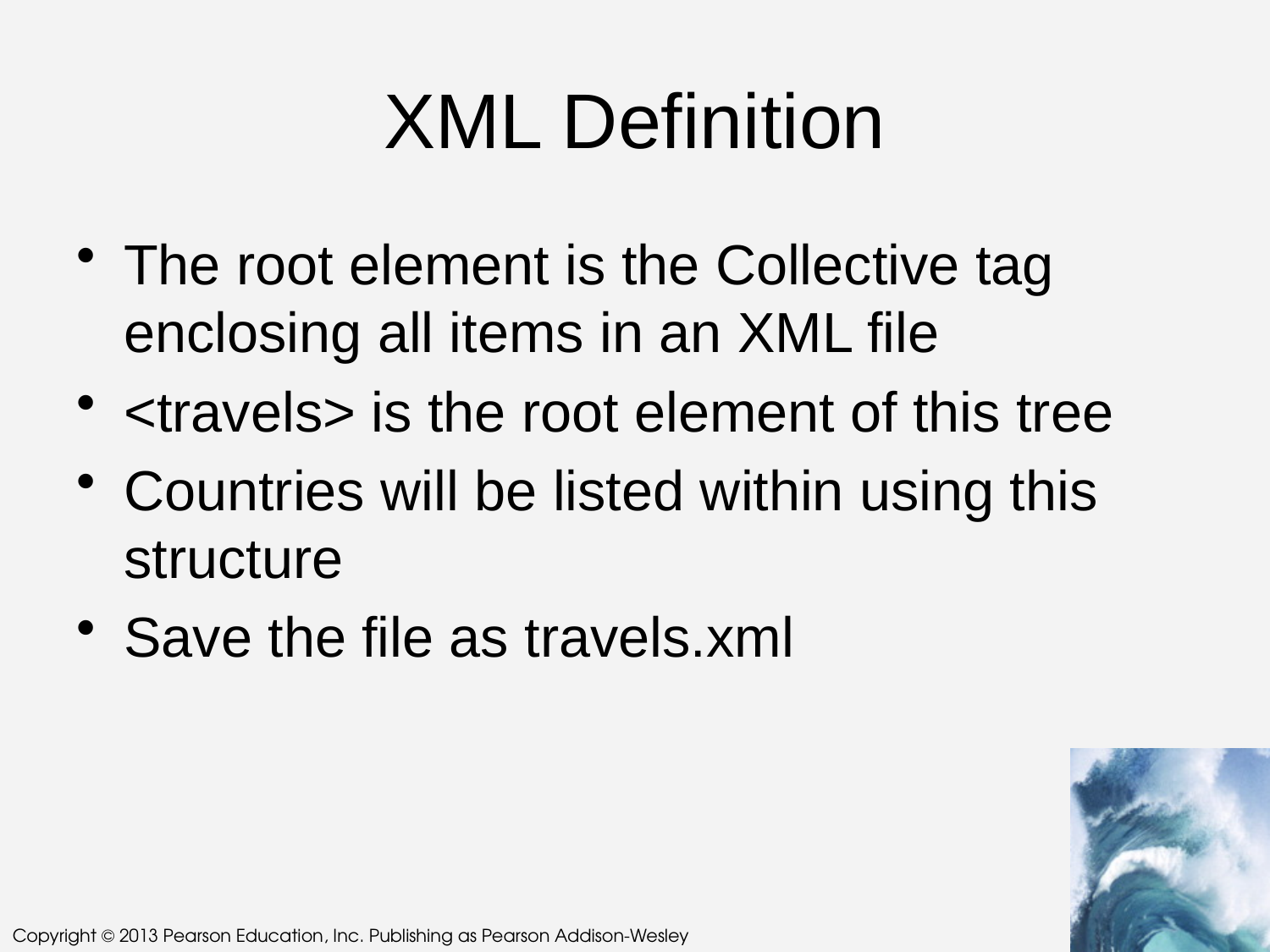

# XML Definition
The root element is the Collective tag enclosing all items in an XML file
<travels> is the root element of this tree
Countries will be listed within using this structure
Save the file as travels.xml